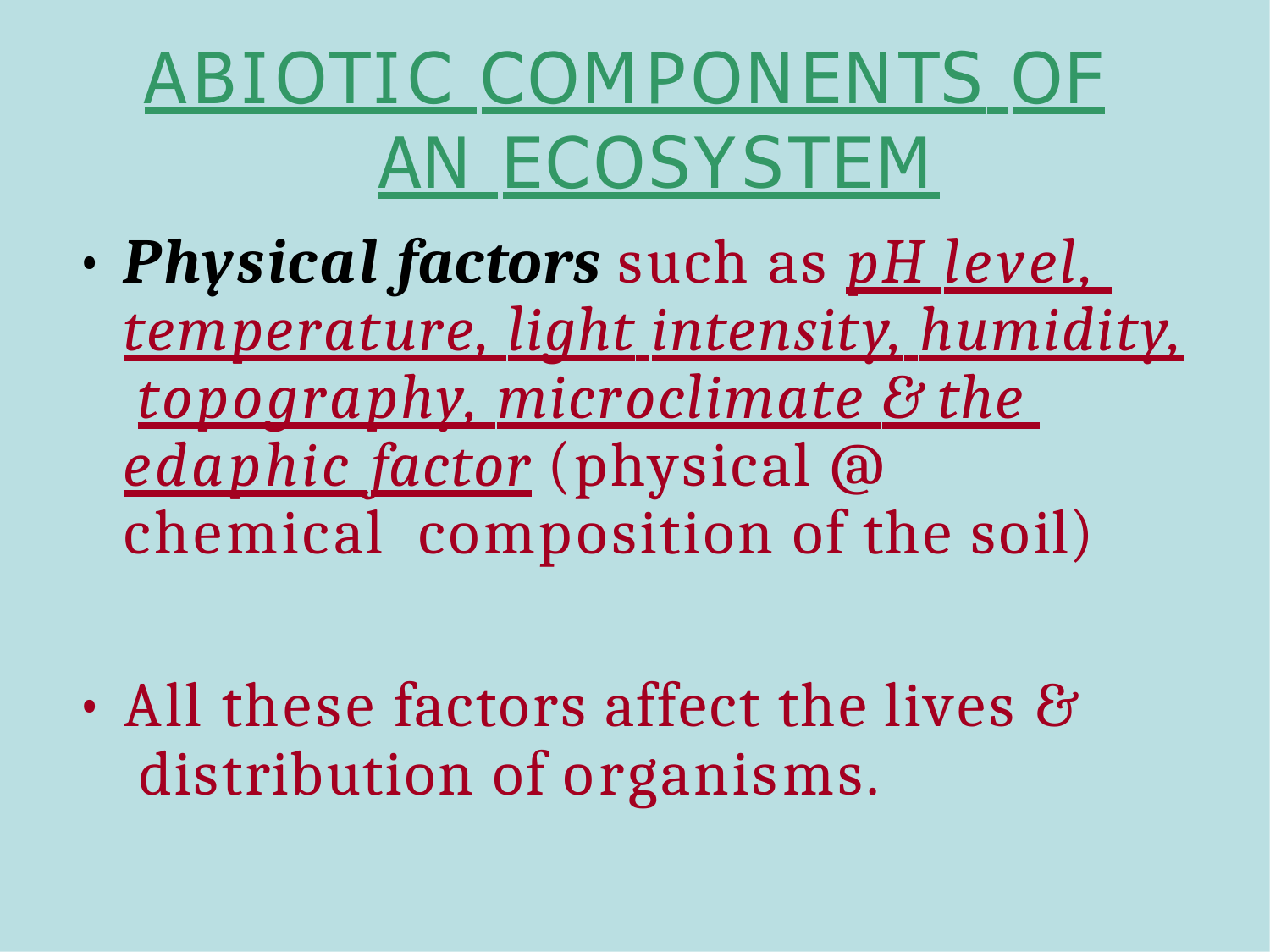

# ABIOTIC COMPONENTS OF  AN ECOSYSTEM
Physical factors such as pH level,  temperature, light intensity, humidity,  topography, microclimate & the  edaphic factor (physical @ chemical  composition of the soil)

All these factors affect the lives &  distribution of organisms.